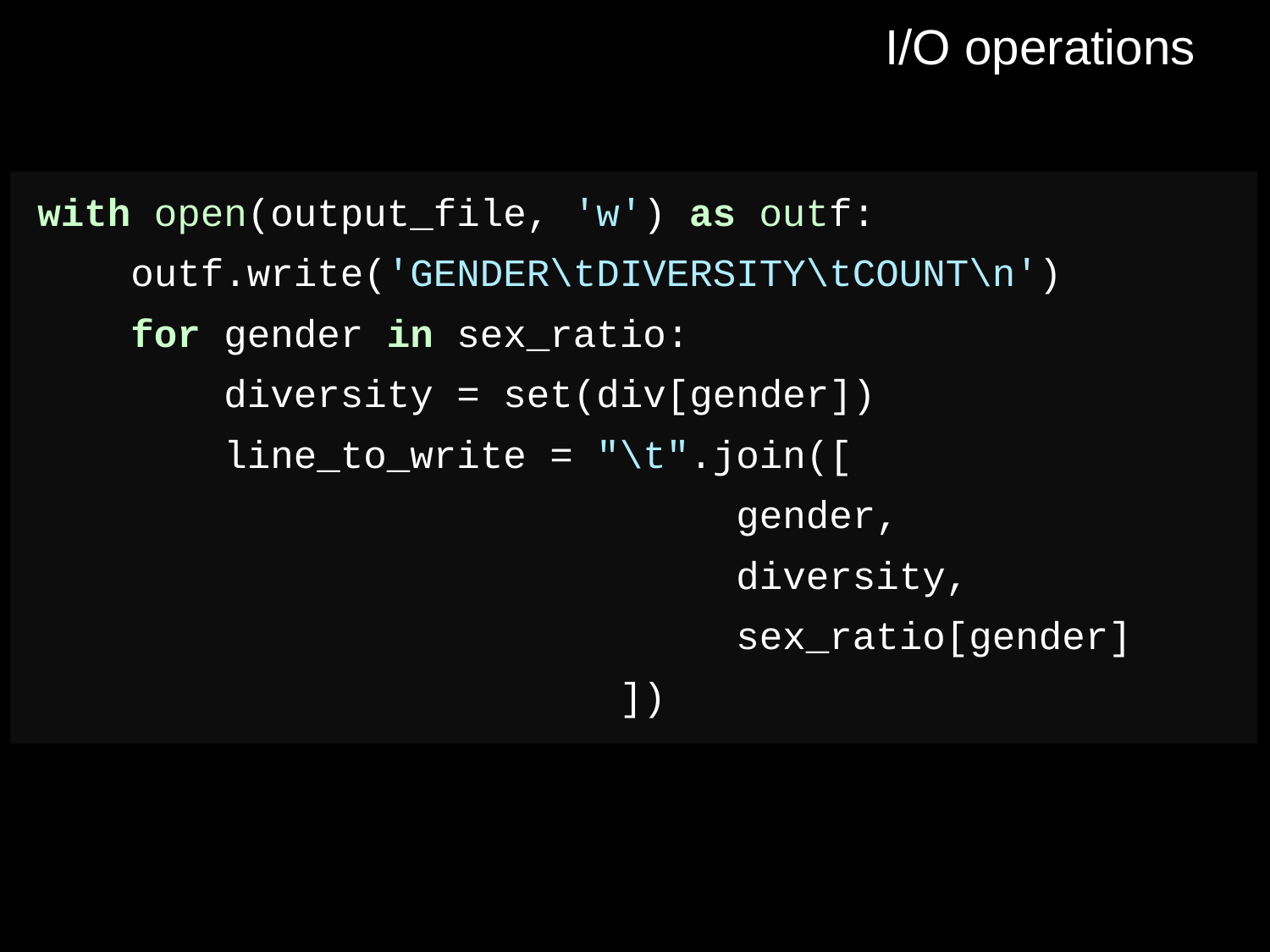

I/O operations
with open(output_file, 'w') as outf:
    outf.write('GENDER\tDIVERSITY\tCOUNT\n')
    for gender in sex_ratio:
        diversity = set(div[gender])
        line_to_write = "\t".join([
                              gender,
                              diversity,
                              sex_ratio[gender]
                         ])